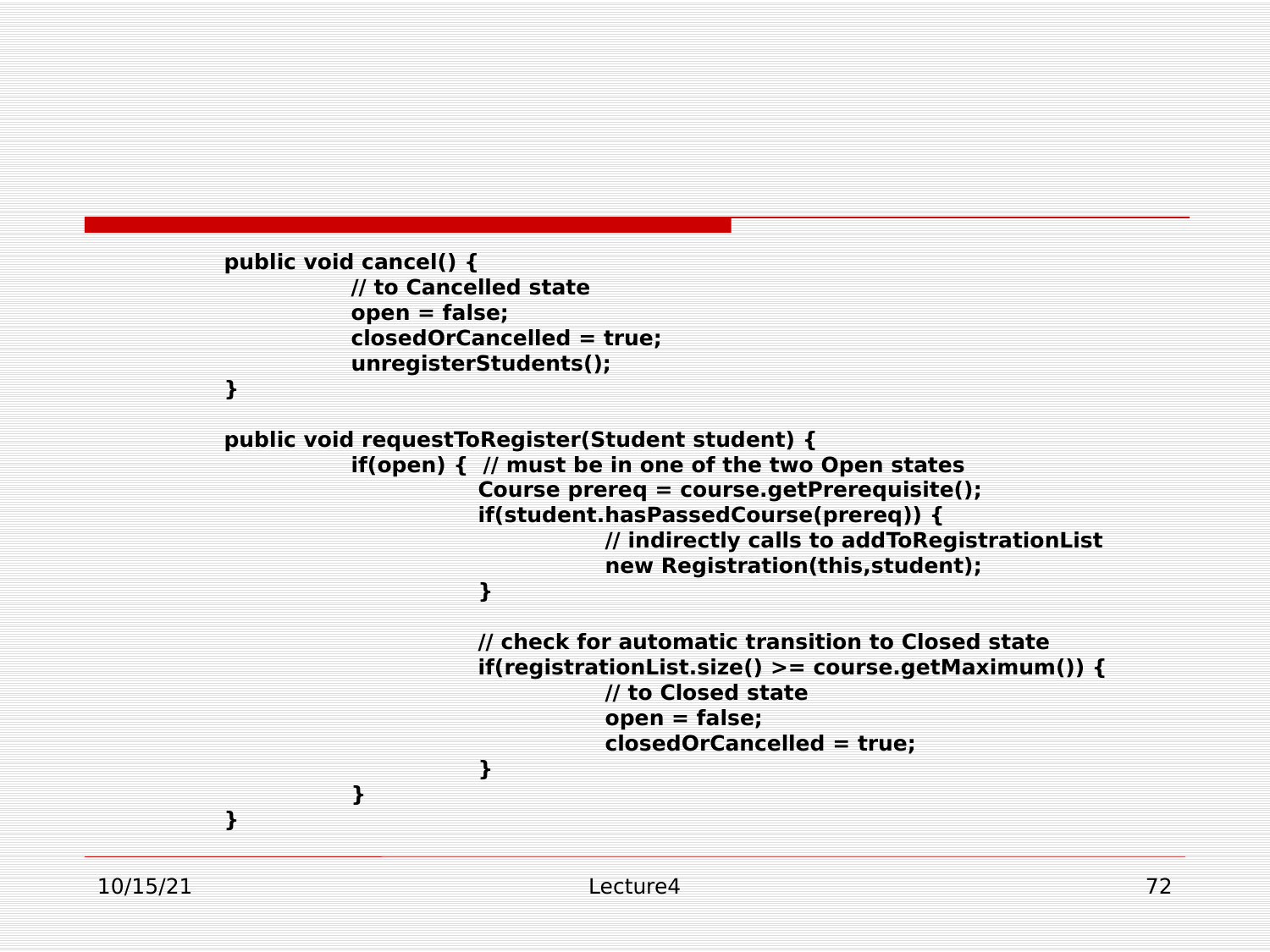

public void cancel() {
		// to Cancelled state
		open = false;
		closedOrCancelled = true;
		unregisterStudents();
	}

	public void requestToRegister(Student student) {
		if(open) {  // must be in one of the two Open states
			Course prereq = course.getPrerequisite();
			if(student.hasPassedCourse(prereq)) {
				// indirectly calls to addToRegistrationList
				new Registration(this,student);
			}

			// check for automatic transition to Closed state
			if(registrationList.size() >= course.getMaximum()) {
				// to Closed state
				open = false;
				closedOrCancelled = true;
			}
		}
	}

10/15/21
Lecture4
72